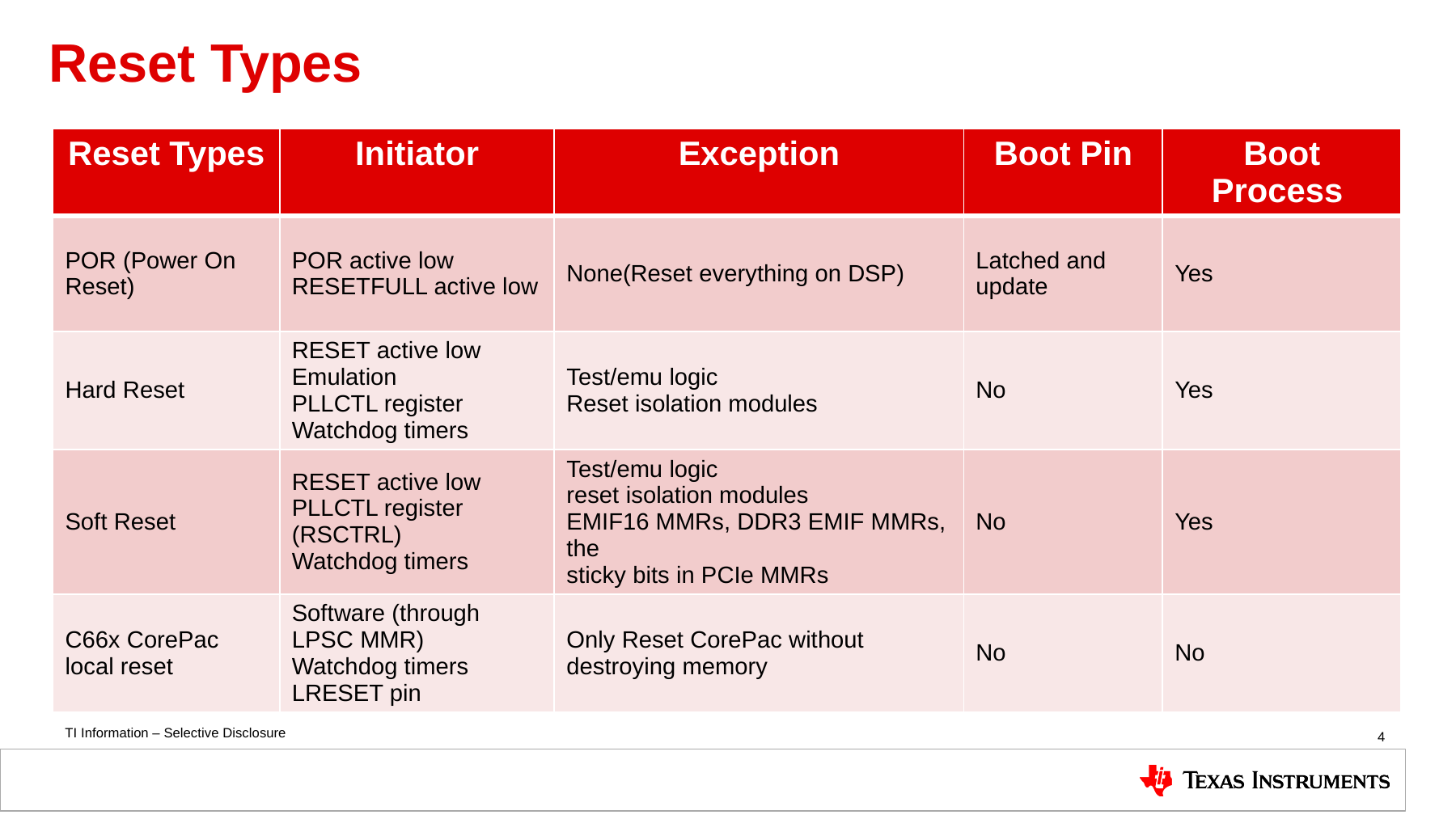

# Reset Types
| Reset Types | Initiator | Exception | Boot Pin | Boot Process |
| --- | --- | --- | --- | --- |
| POR (Power On Reset) | POR active low RESETFULL active low | None(Reset everything on DSP) | Latched and update | Yes |
| Hard Reset | RESET active low Emulation PLLCTL register Watchdog timers | Test/emu logic Reset isolation modules | No | Yes |
| Soft Reset | RESET active low PLLCTL register (RSCTRL) Watchdog timers | Test/emu logic reset isolation modules EMIF16 MMRs, DDR3 EMIF MMRs, the sticky bits in PCIe MMRs | No | Yes |
| C66x CorePac local reset | Software (through LPSC MMR) Watchdog timers LRESET pin | Only Reset CorePac without destroying memory | No | No |
4